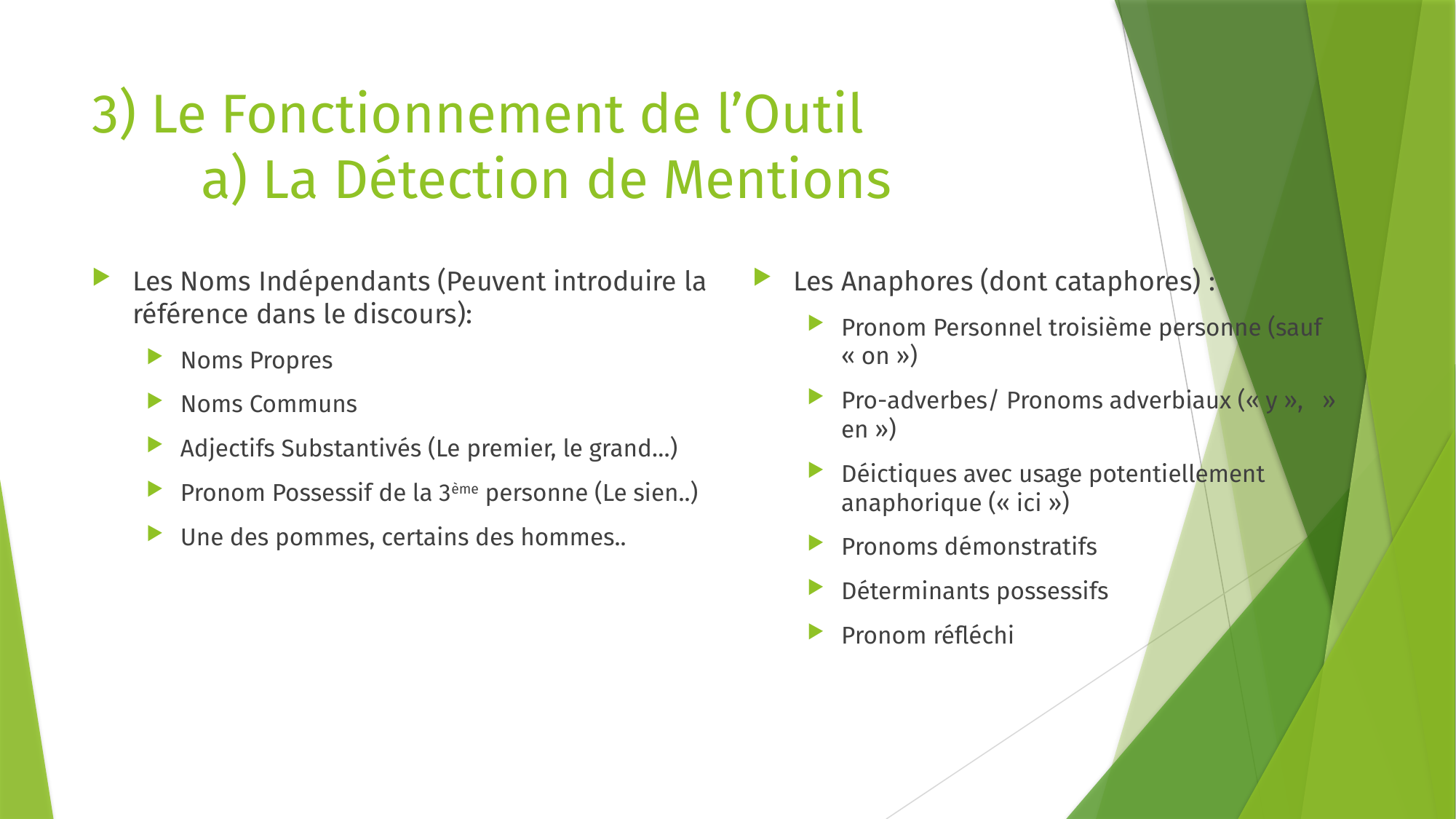

# 3) Le Fonctionnement de l’Outil a) La Détection de Mentions
Les Anaphores (dont cataphores) :
Pronom Personnel troisième personne (sauf « on »)
Pro-adverbes/ Pronoms adverbiaux (« y »,   » en »)
Déictiques avec usage potentiellement anaphorique (« ici »)
Pronoms démonstratifs
Déterminants possessifs
Pronom réfléchi

Les Noms Indépendants (Peuvent introduire la référence dans le discours):
Noms Propres
Noms Communs
Adjectifs Substantivés (Le premier, le grand…)
Pronom Possessif de la 3ème personne (Le sien..)
Une des pommes, certains des hommes..